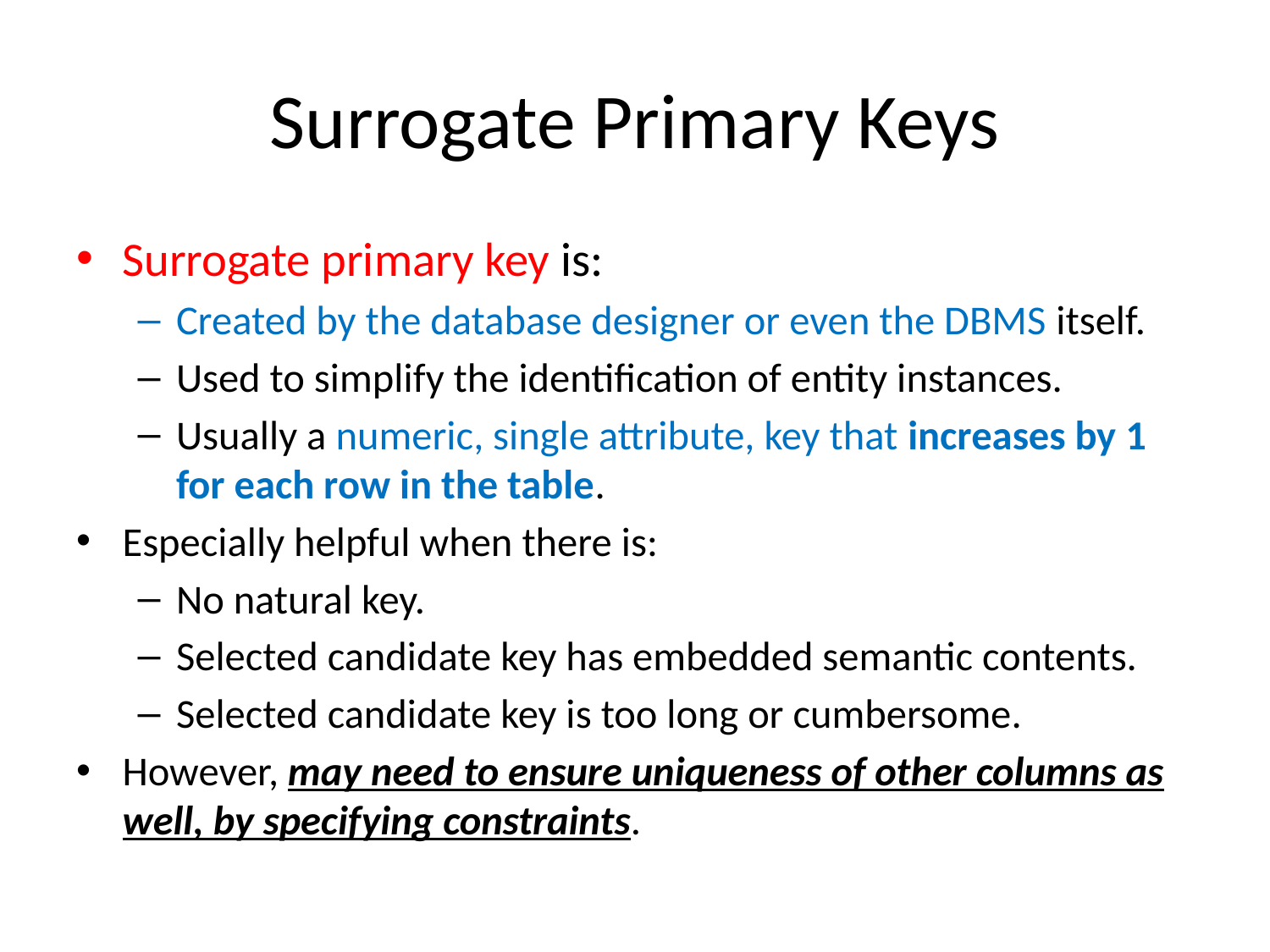

# Surrogate Primary Keys
Surrogate primary key is:
Created by the database designer or even the DBMS itself.
Used to simplify the identification of entity instances.
Usually a numeric, single attribute, key that increases by 1 for each row in the table.
Especially helpful when there is:
No natural key.
Selected candidate key has embedded semantic contents.
Selected candidate key is too long or cumbersome.
However, may need to ensure uniqueness of other columns as well, by specifying constraints.